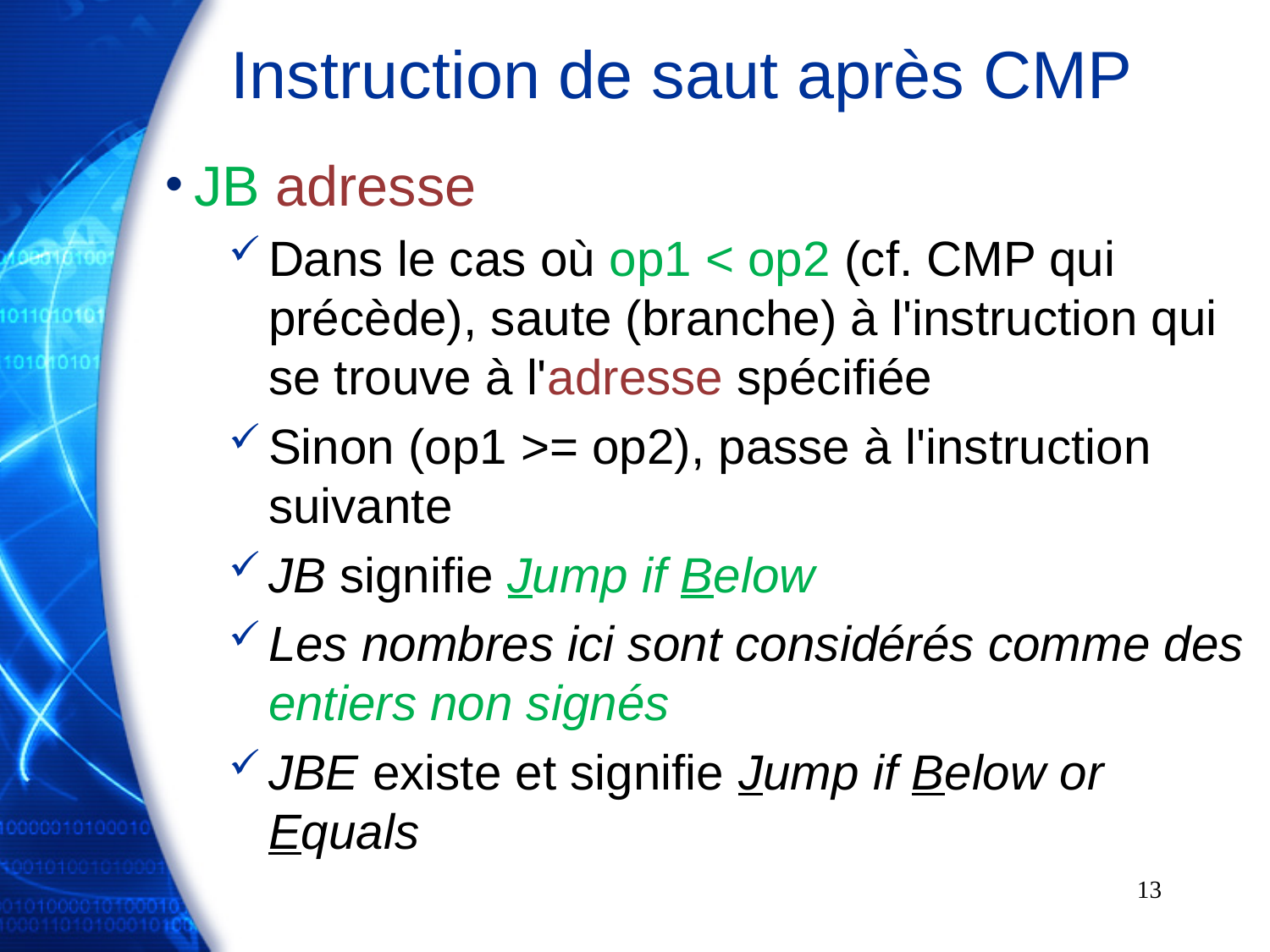

# Instruction de saut après CMP
JB adresse
Dans le cas où op1 < op2 (cf. CMP qui précède), saute (branche) à l'instruction qui se trouve à l'adresse spécifiée
Sinon (op1 >= op2), passe à l'instruction suivante
JB signifie Jump if Below
Les nombres ici sont considérés comme des entiers non signés
JBE existe et signifie Jump if Below or Equals

13